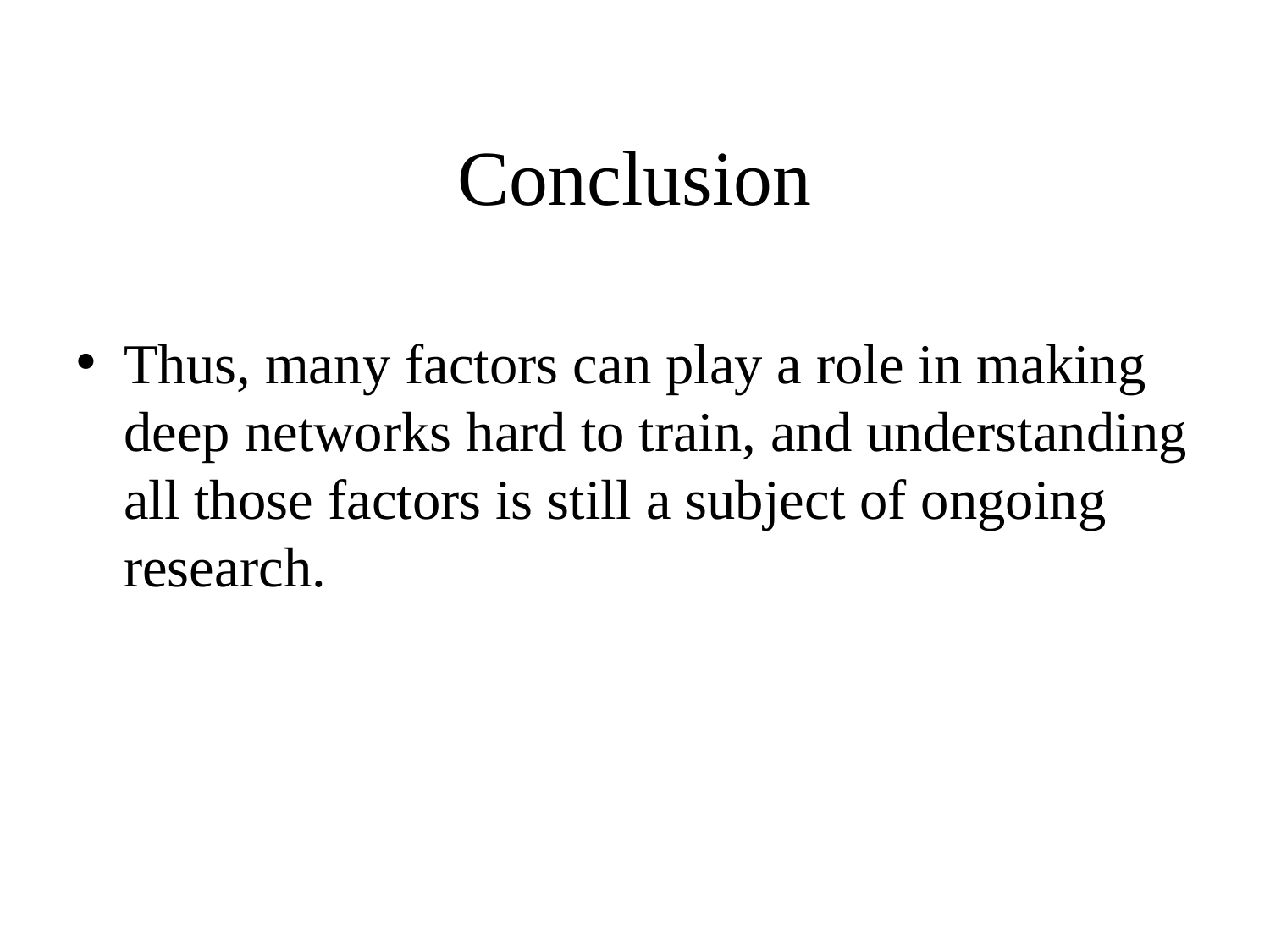

Conclusion

Thus, many factors can play a role in making deep networks hard to train, and understanding all those factors is still a subject of ongoing research.